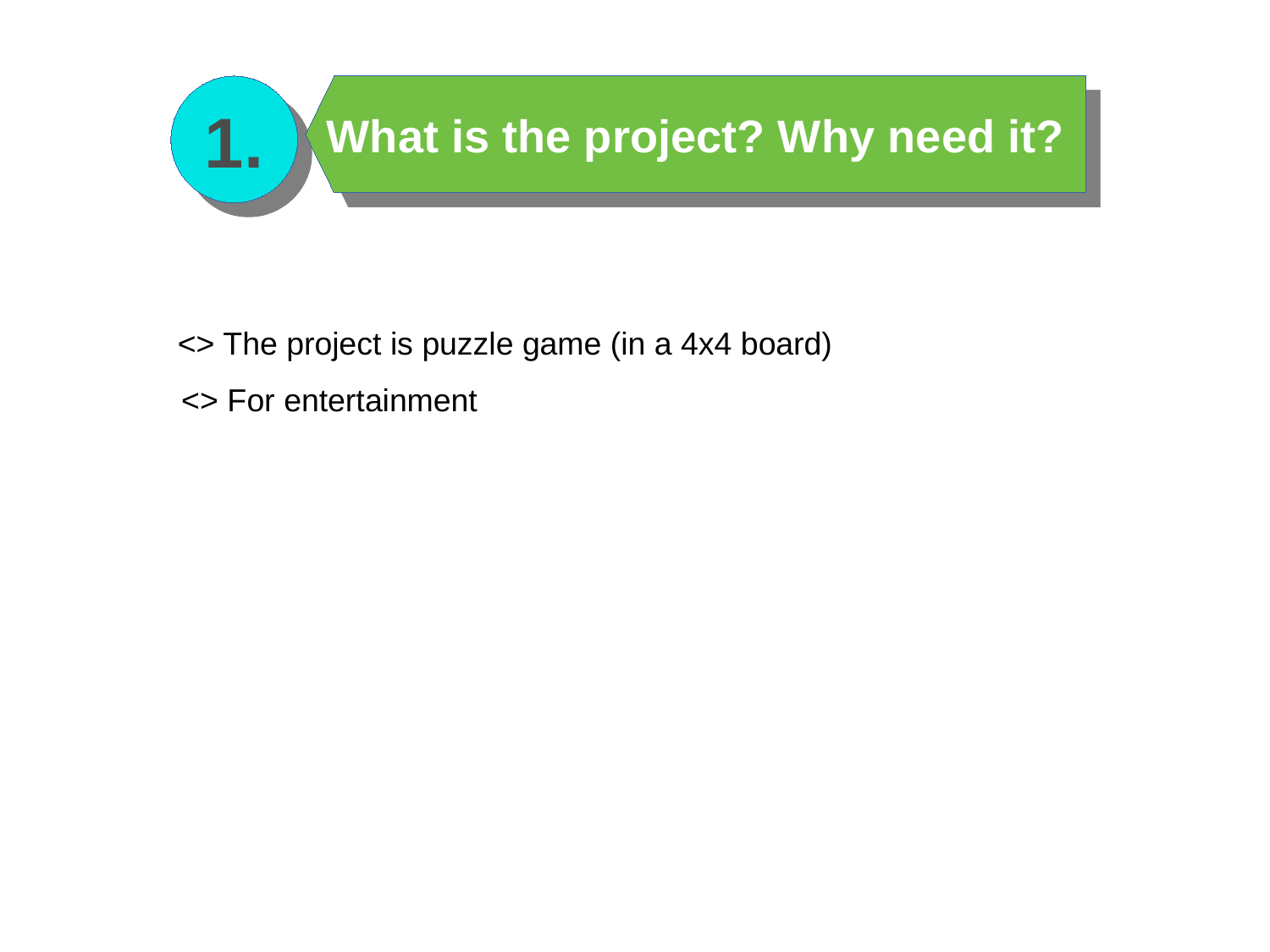

1.
What is the project? Why need it?
<> The project is puzzle game (in a 4x4 board)
<> For entertainment